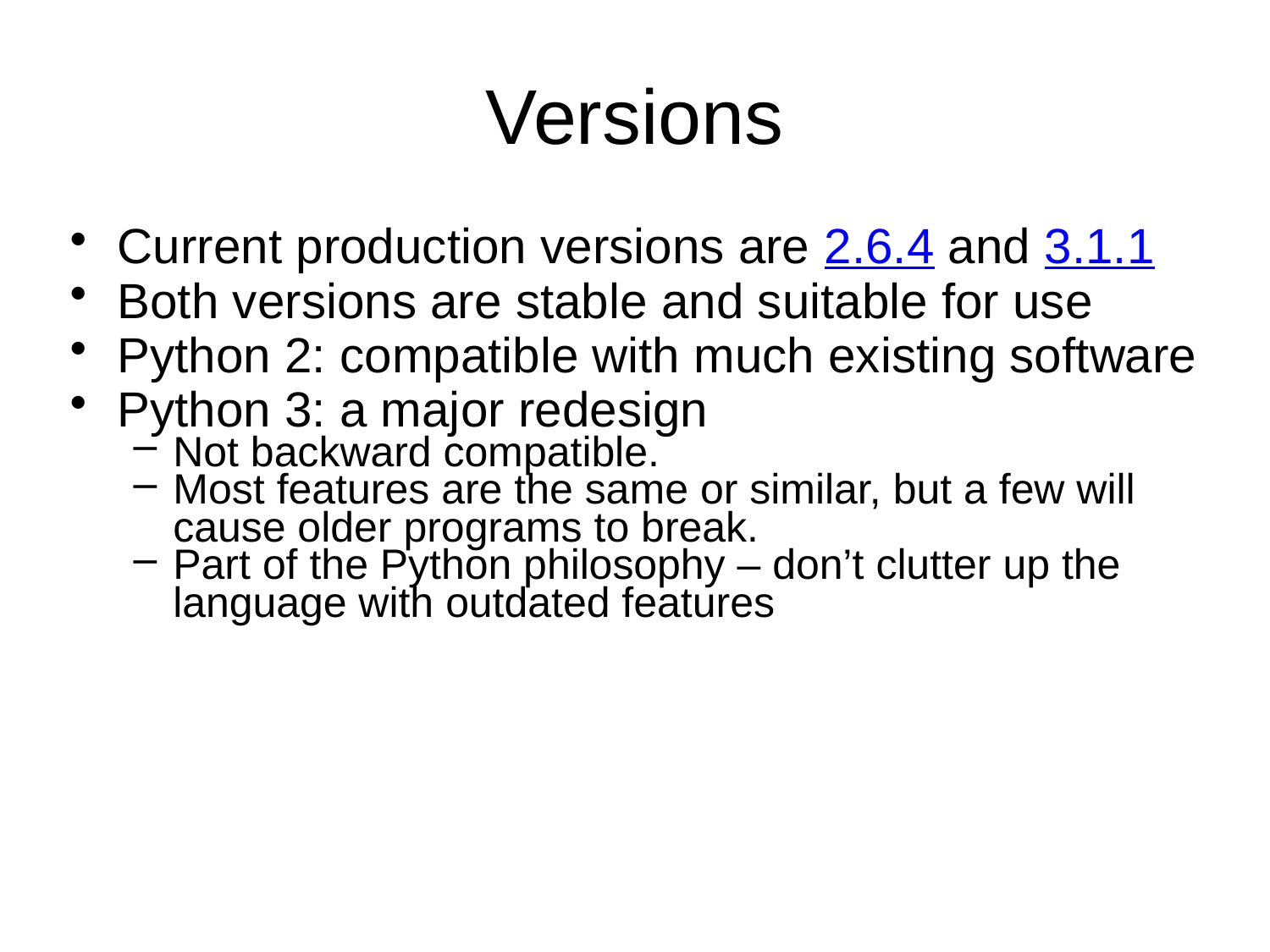

Versions
Current production versions are 2.6.4 and 3.1.1
Both versions are stable and suitable for use
Python 2: compatible with much existing software
Python 3: a major redesign
Not backward compatible.
Most features are the same or similar, but a few will cause older programs to break.
Part of the Python philosophy – don’t clutter up the language with outdated features
5